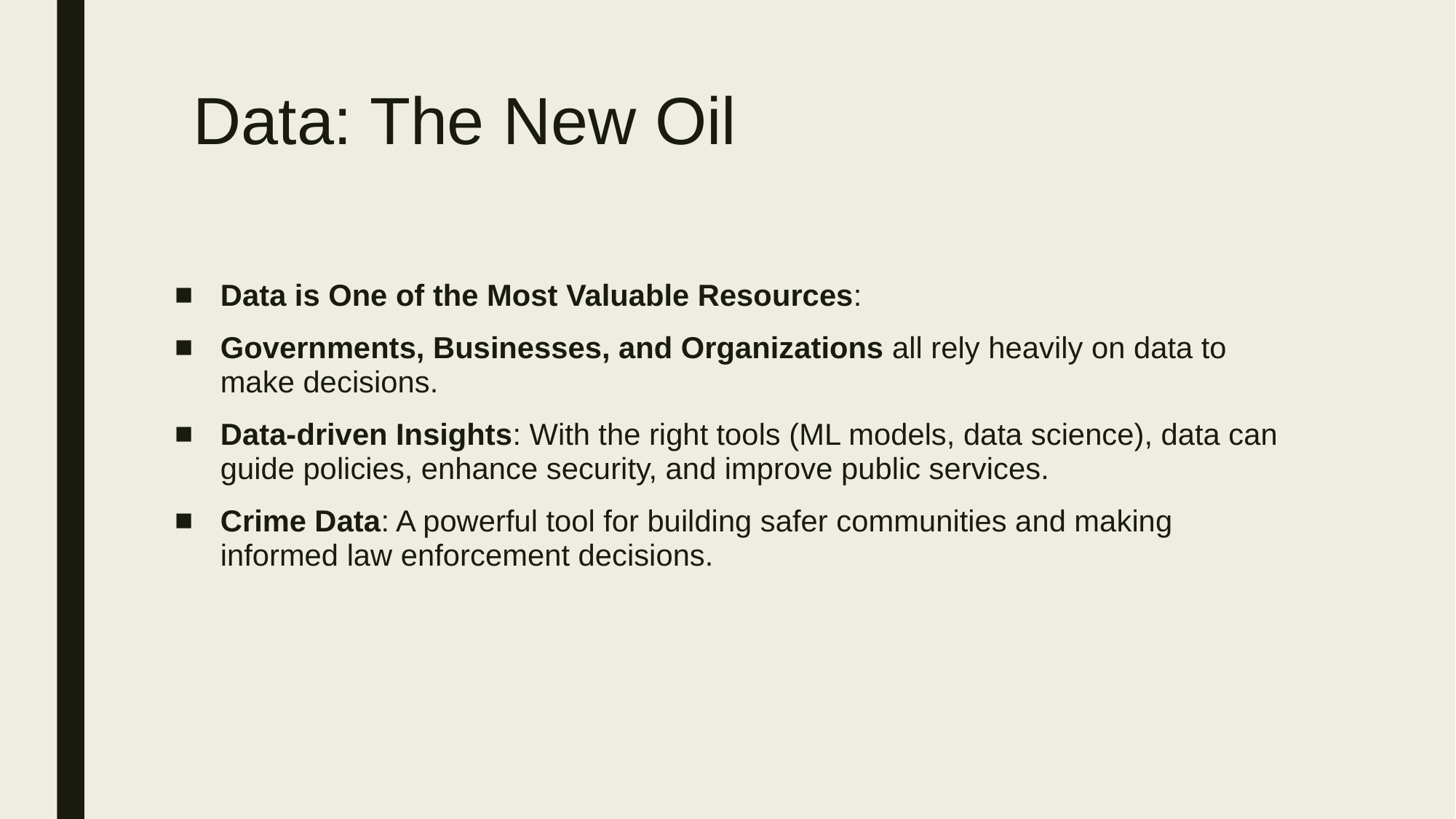

# Data: The New Oil
Data is One of the Most Valuable Resources:
Governments, Businesses, and Organizations all rely heavily on data to make decisions.
Data-driven Insights: With the right tools (ML models, data science), data can guide policies, enhance security, and improve public services.
Crime Data: A powerful tool for building safer communities and making informed law enforcement decisions.